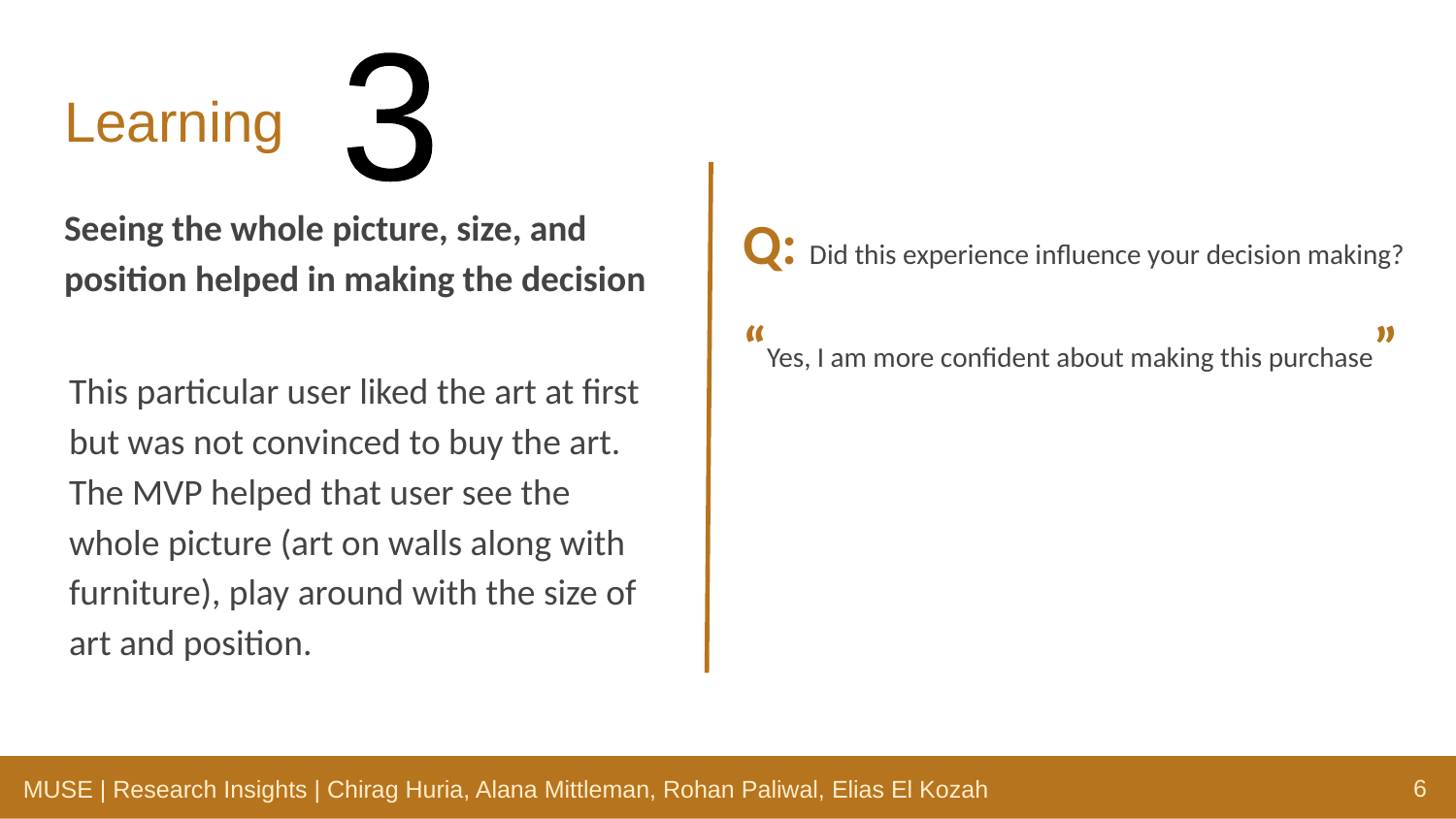

3
# Learning
Seeing the whole picture, size, and position helped in making the decision
Q:  Did this experience influence your decision making?
“Yes, I am more confident about making this purchase”
This particular user liked the art at first but was not convinced to buy the art. The MVP helped that user see the whole picture (art on walls along with furniture), play around with the size of art and position.
6